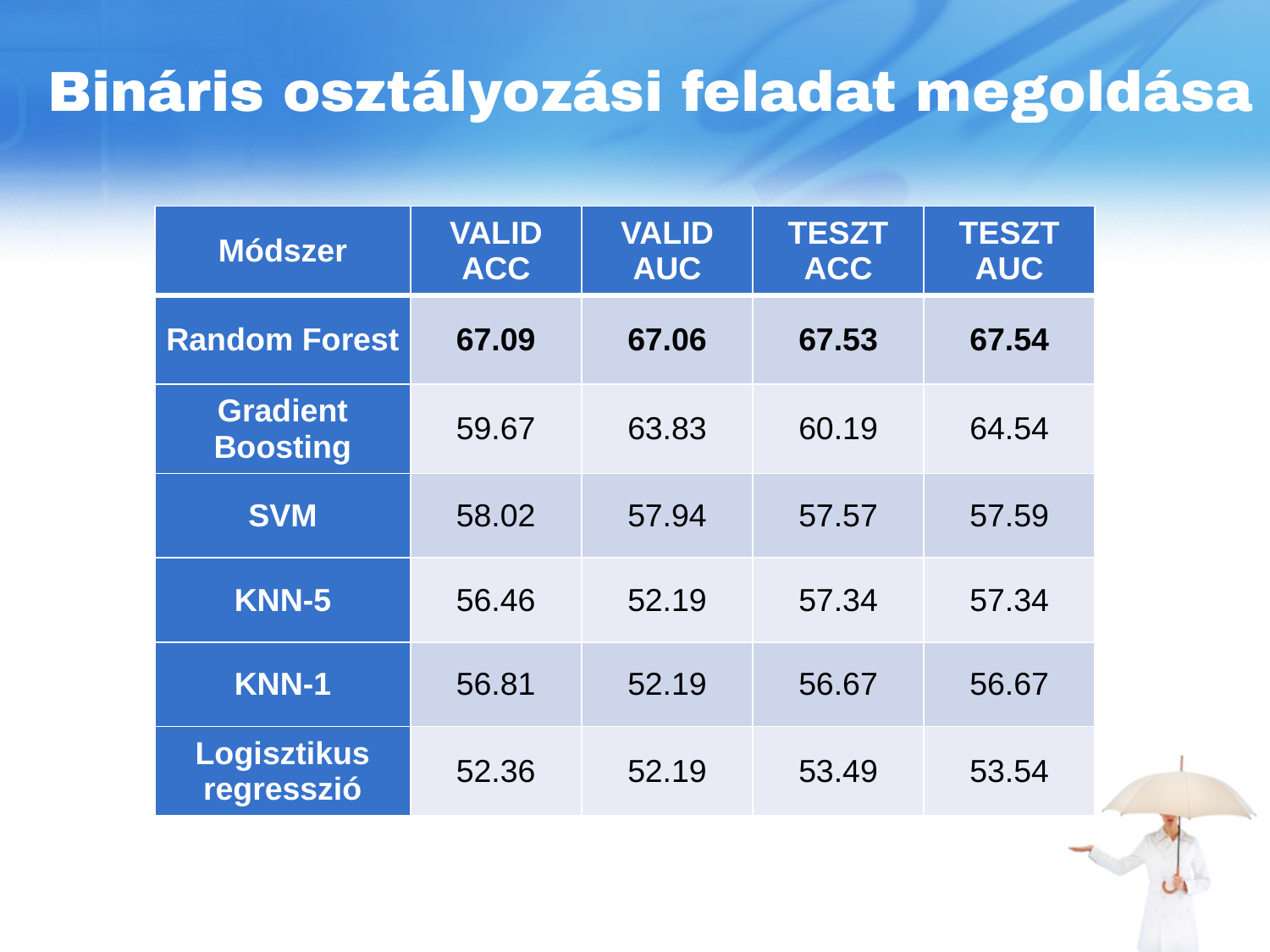

# Bináris osztályozási feladat megoldása
| Módszer | VALID ACC | VALID AUC | TESZT ACC | TESZT AUC |
| --- | --- | --- | --- | --- |
| Random Forest | 67.09 | 67.06 | 67.53 | 67.54 |
| Gradient Boosting | 59.67 | 63.83 | 60.19 | 64.54 |
| SVM | 58.02 | 57.94 | 57.57 | 57.59 |
| KNN-5 | 56.46 | 52.19 | 57.34 | 57.34 |
| KNN-1 | 56.81 | 52.19 | 56.67 | 56.67 |
| Logisztikus regresszió | 52.36 | 52.19 | 53.49 | 53.54 |